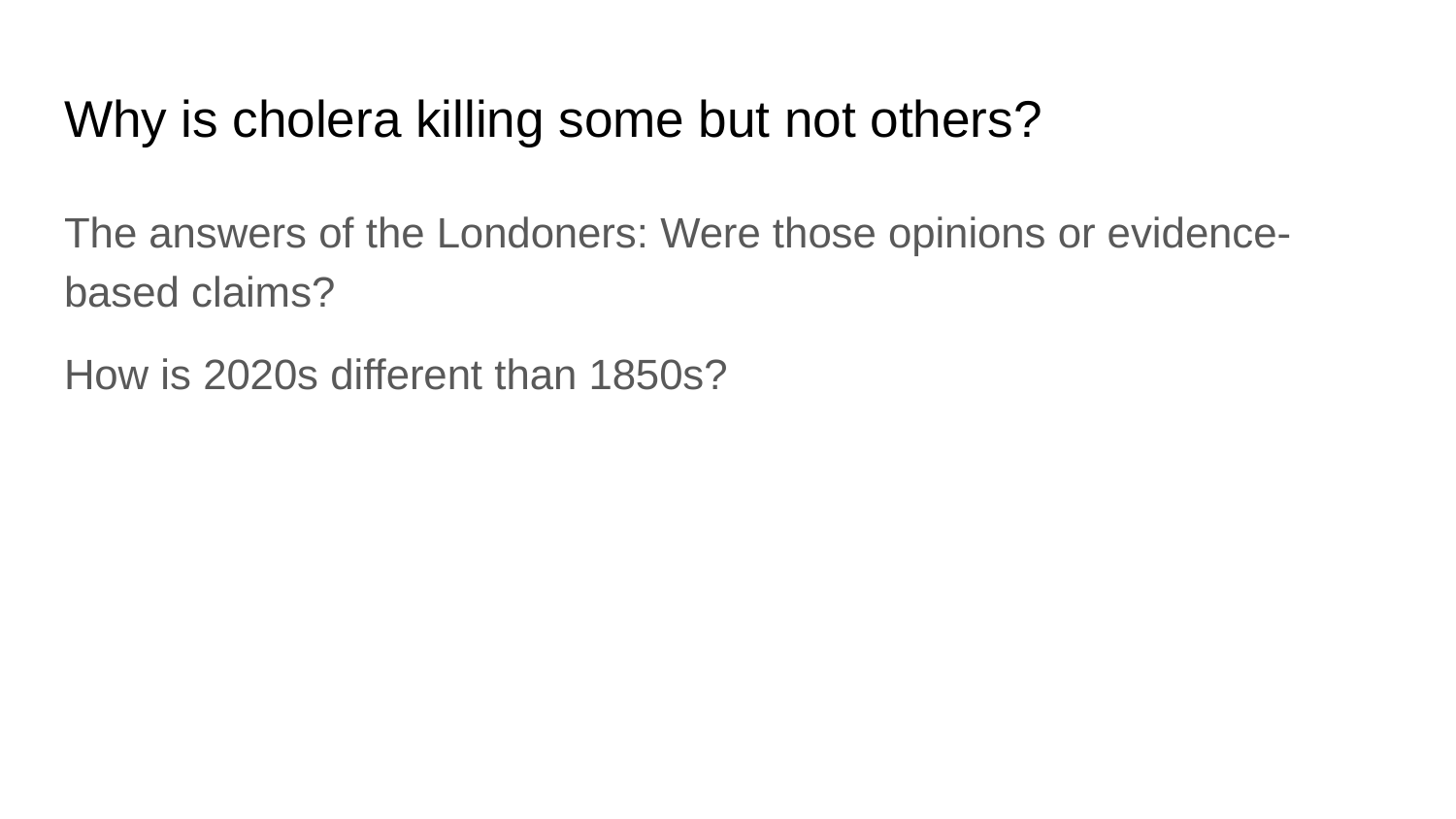

# Why is cholera killing some but not others?
The answers of the Londoners: Were those opinions or evidence-based claims?
How is 2020s different than 1850s?